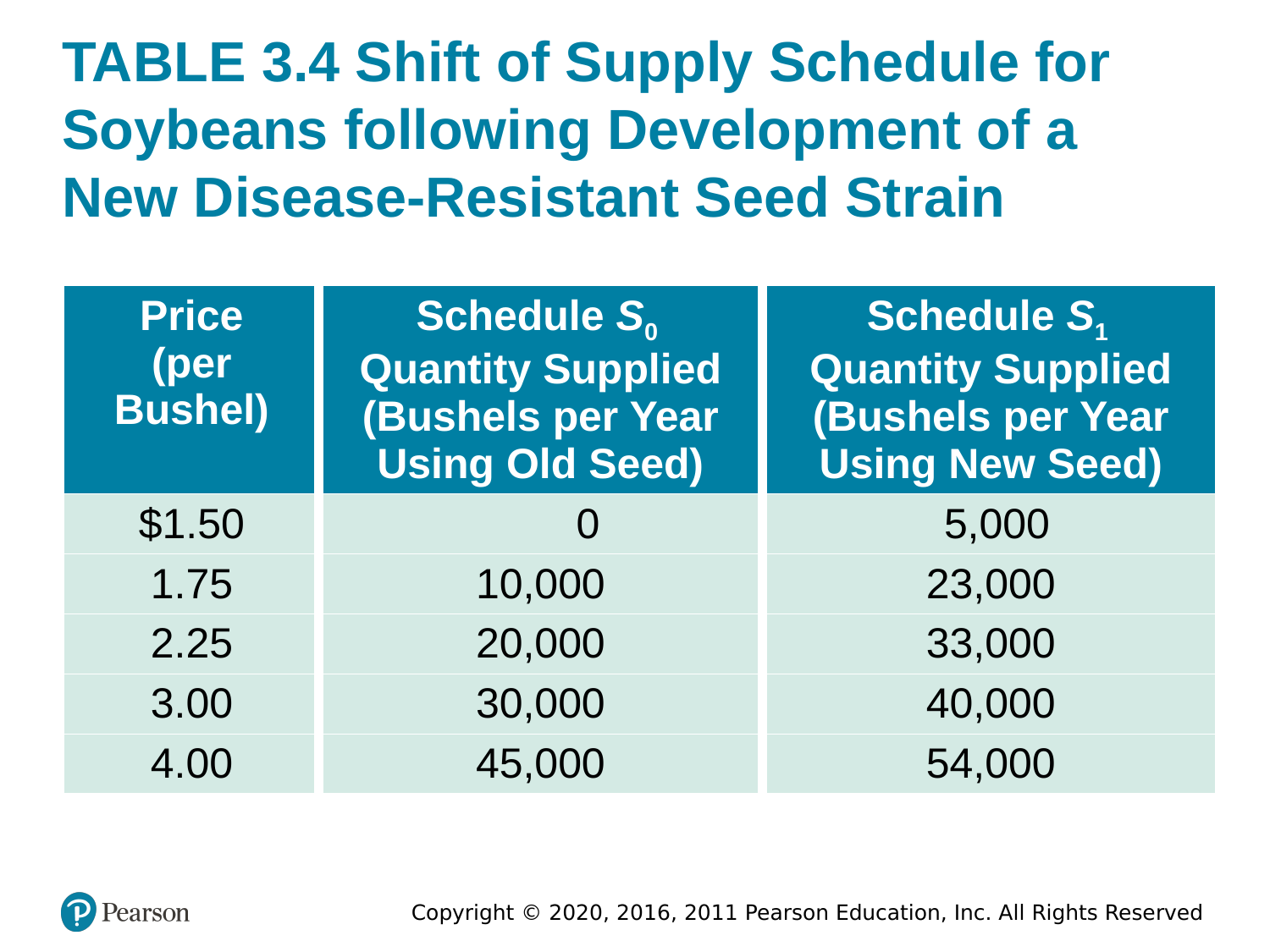

# TABLE 3.4 Shift of Supply Schedule for Soybeans following Development of a New Disease-Resistant Seed Strain
| Price (per Bushel) | Schedule S0 Quantity Supplied (Bushels per Year Using Old Seed) | Schedule S1 Quantity Supplied (Bushels per Year Using New Seed) |
| --- | --- | --- |
| $1.50 | 0 | 5,000 |
| 1.75 | 10,000 | 23,000 |
| 2.25 | 20,000 | 33,000 |
| 3.00 | 30,000 | 40,000 |
| 4.00 | 45,000 | 54,000 |